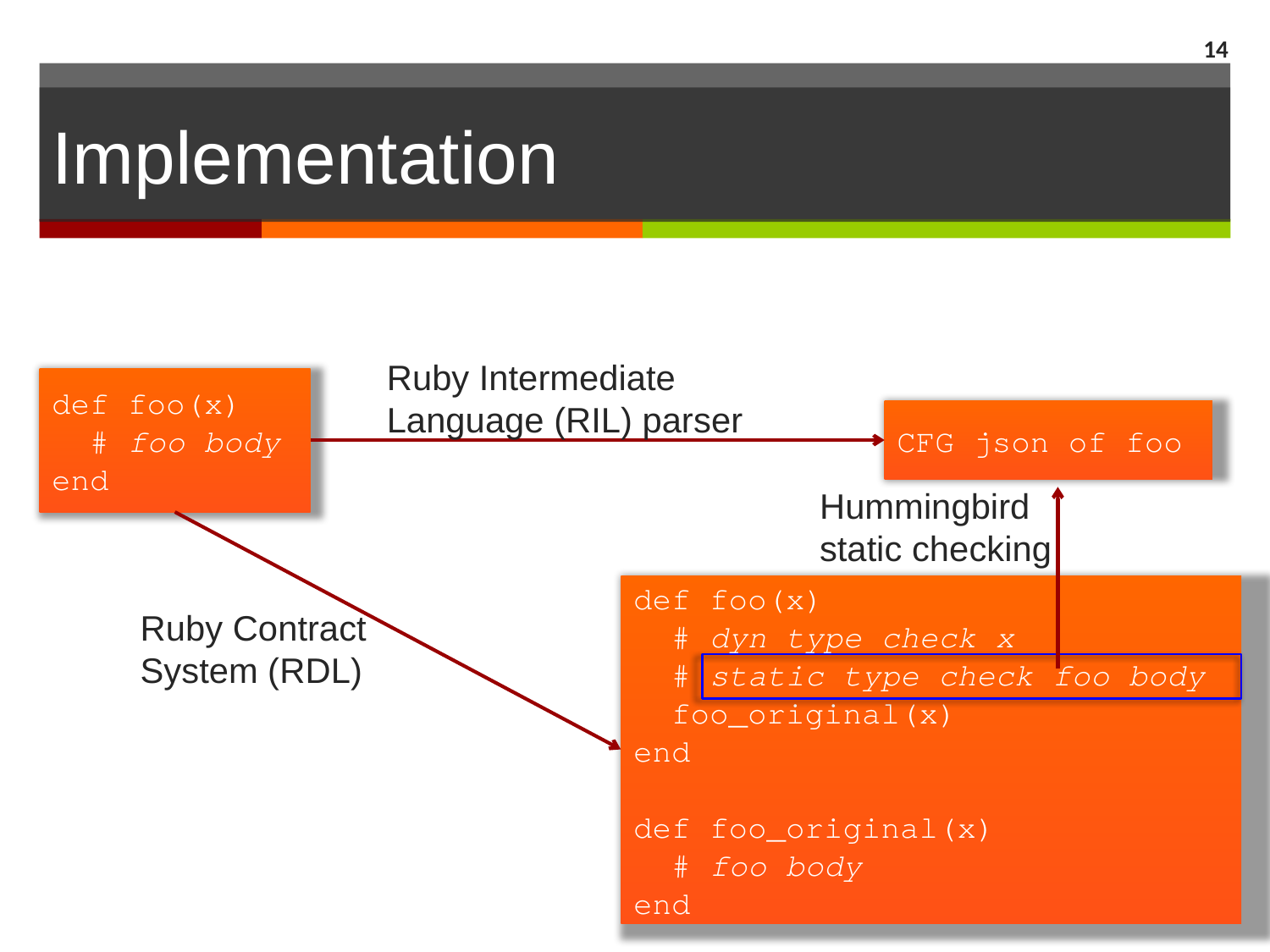

14
# Implementation
Ruby Intermediate Language (RIL) parser
def foo(x)
  # foo body
end
CFG json of foo
Hummingbird static checking
def foo(x)
  # dyn type check x
  # static type check foo body
  foo_original(x)
end

def foo_original(x)
  # foo body
end
Ruby Contract System (RDL)